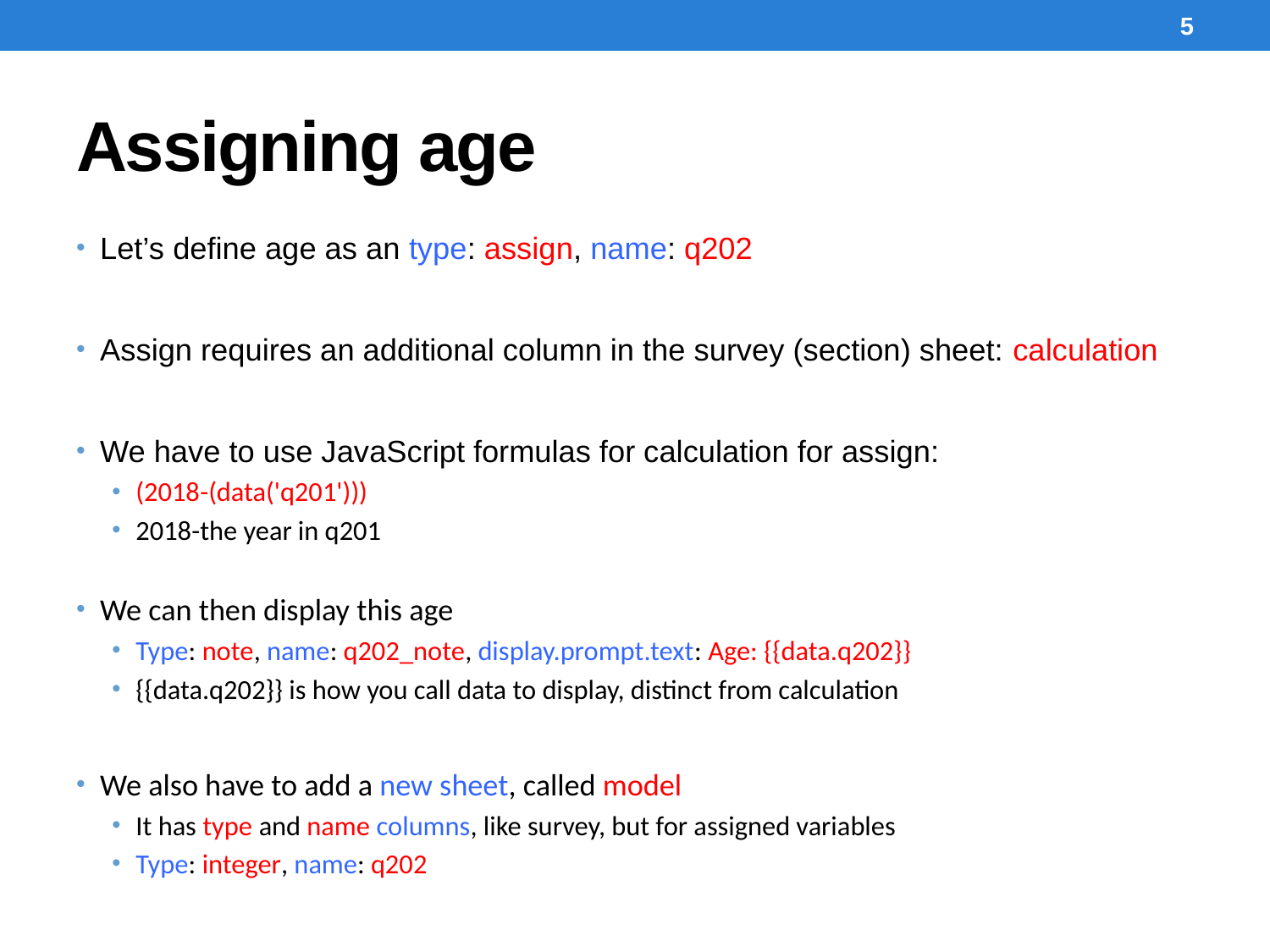

5
# Assigning age
Let’s define age as an type: assign, name: q202

Assign requires an additional column in the survey (section) sheet: calculation

We have to use JavaScript formulas for calculation for assign:
(2018-(data('q201')))
2018-the year in q201

We can then display this age
Type: note, name: q202_note, display.prompt.text: Age: {{data.q202}}
{{data.q202}} is how you call data to display, distinct from calculation

We also have to add a new sheet, called model
It has type and name columns, like survey, but for assigned variables
Type: integer, name: q202